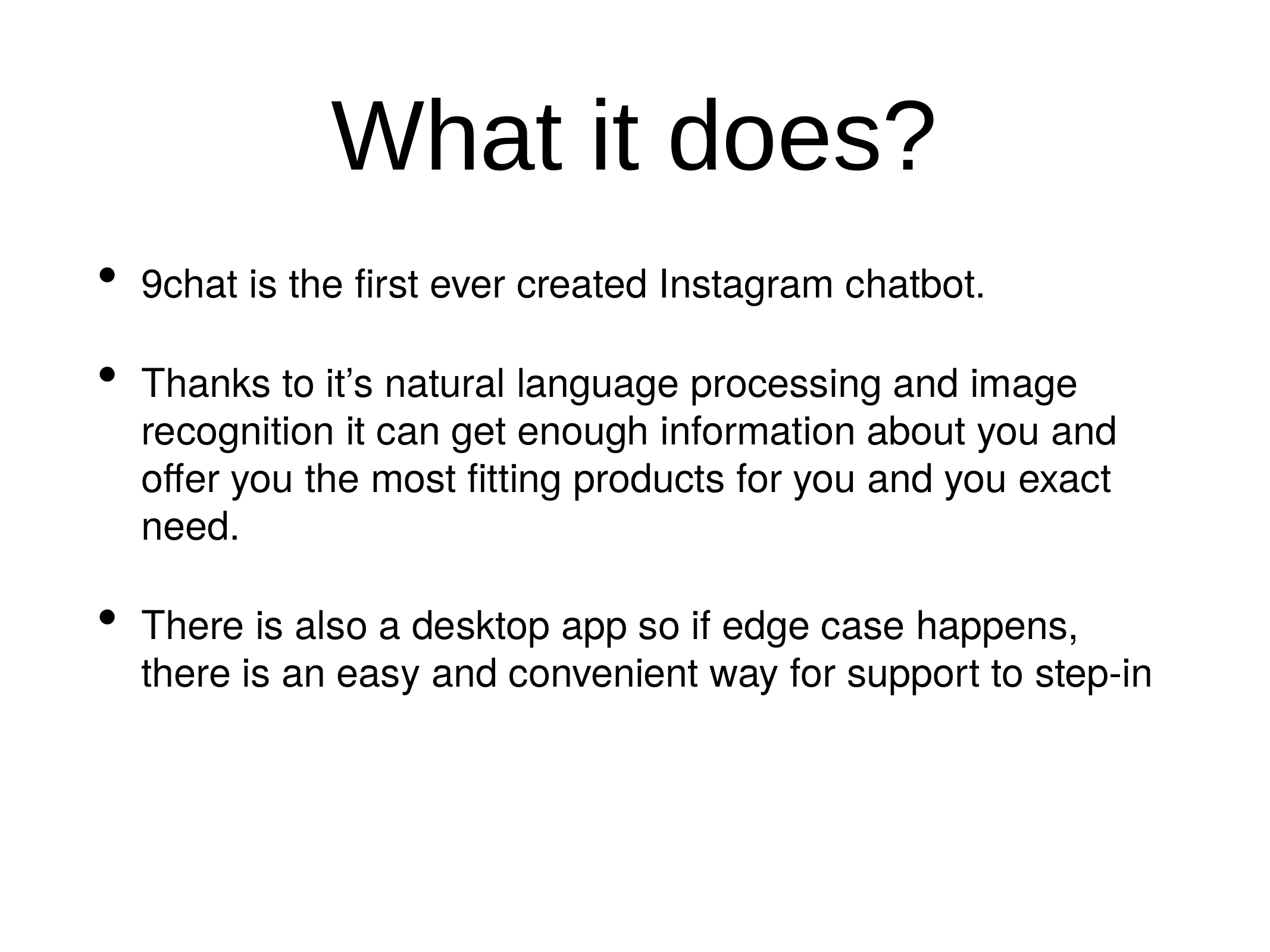

# What it does?
9chat is the first ever created Instagram chatbot.
Thanks to it’s natural language processing and image recognition it can get enough information about you and offer you the most fitting products for you and you exact need.
There is also a desktop app so if edge case happens, there is an easy and convenient way for support to step-in